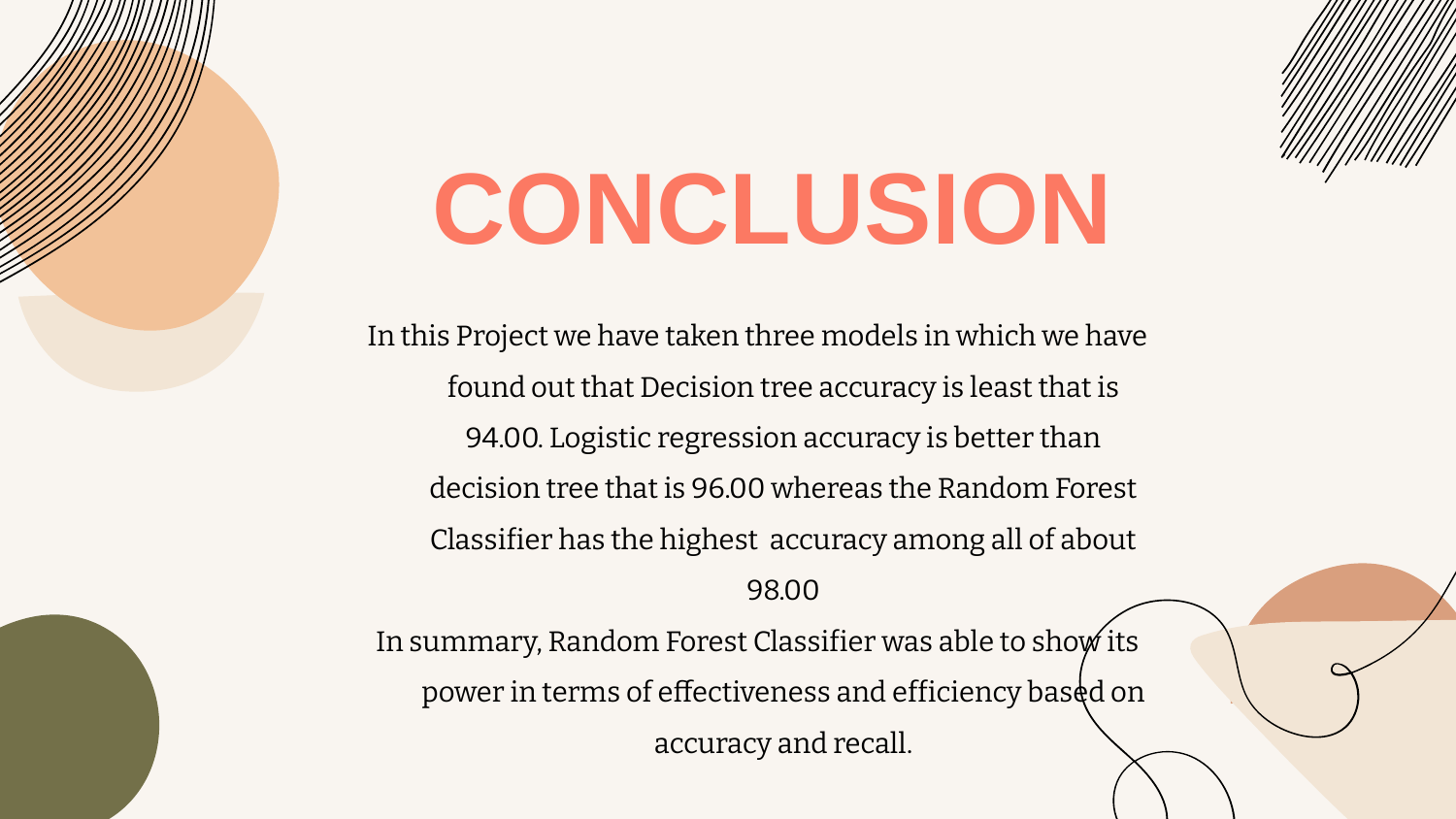

# CONCLUSION
In this Project we have taken three models in which we have found out that Decision tree accuracy is least that is 94.00. Logistic regression accuracy is better than decision tree that is 96.00 whereas the Random Forest Classifier has the highest  accuracy among all of about 98.00
In summary, Random Forest Classifier was able to show its power in terms of effectiveness and efficiency based on accuracy and recall.